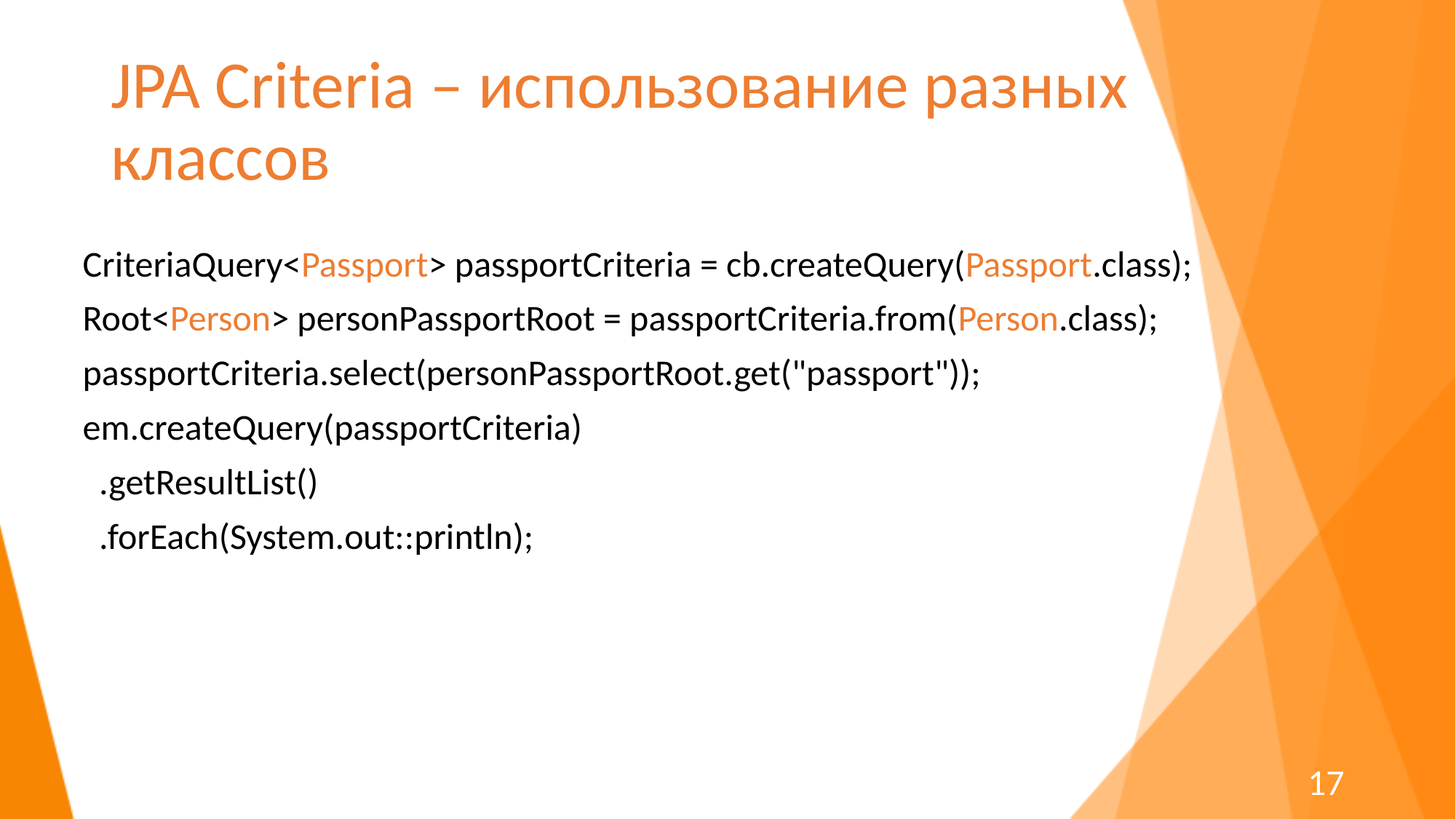

# JPA Criteria – использование разных классов
CriteriaQuery<Passport> passportCriteria = cb.createQuery(Passport.class);
Root<Person> personPassportRoot = passportCriteria.from(Person.class);
passportCriteria.select(personPassportRoot.get("passport"));
em.createQuery(passportCriteria)
  .getResultList()
  .forEach(System.out::println);
17